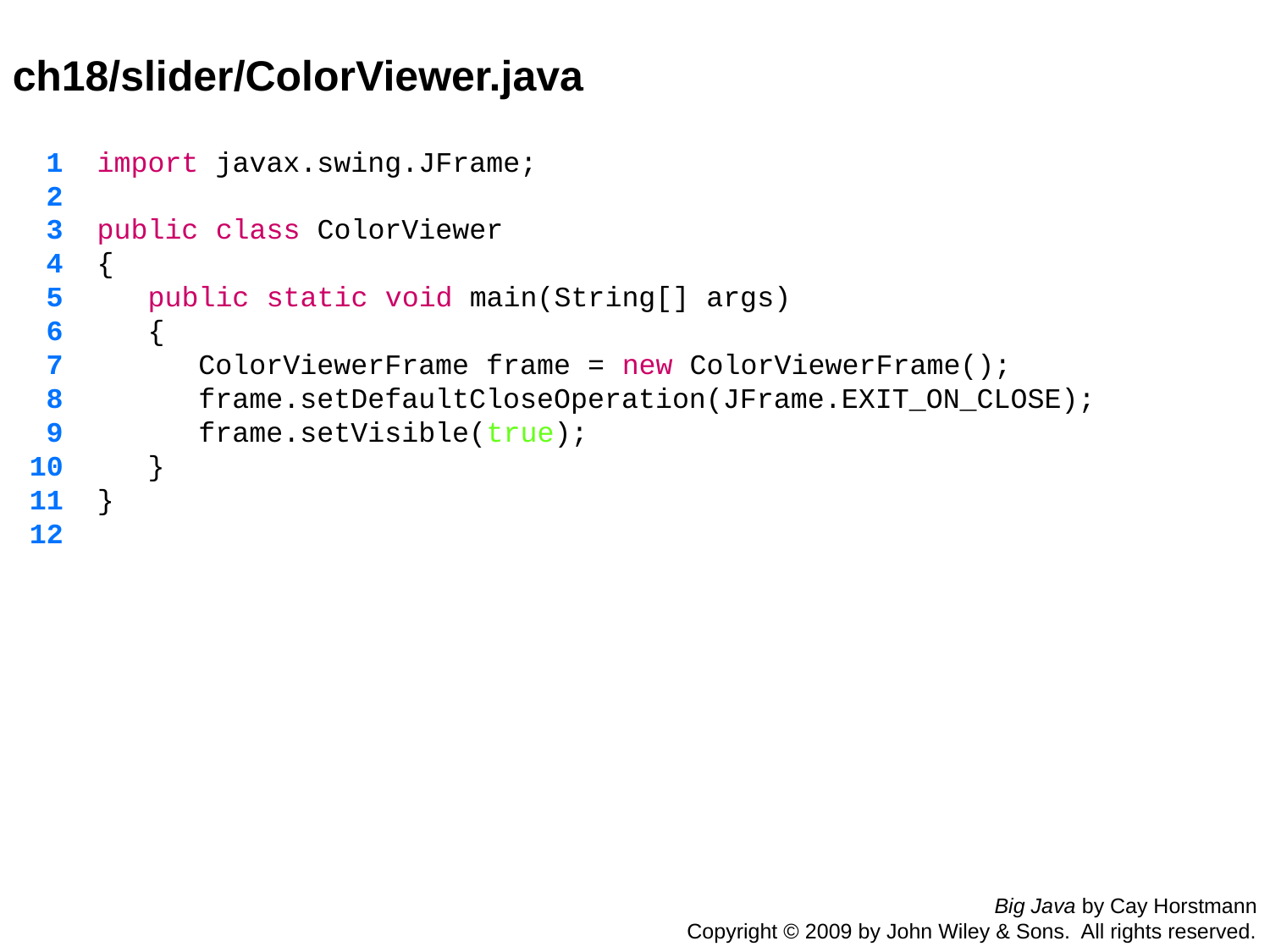

ch18/slider/ColorViewer.java
  1  import javax.swing.JFrame;
  2
  3  public class ColorViewer
  4  {
  5     public static void main(String[] args)
  6     {
  7        ColorViewerFrame frame = new ColorViewerFrame();
  8        frame.setDefaultCloseOperation(JFrame.EXIT_ON_CLOSE);
  9        frame.setVisible(true);
 10     }
 11  }
 12